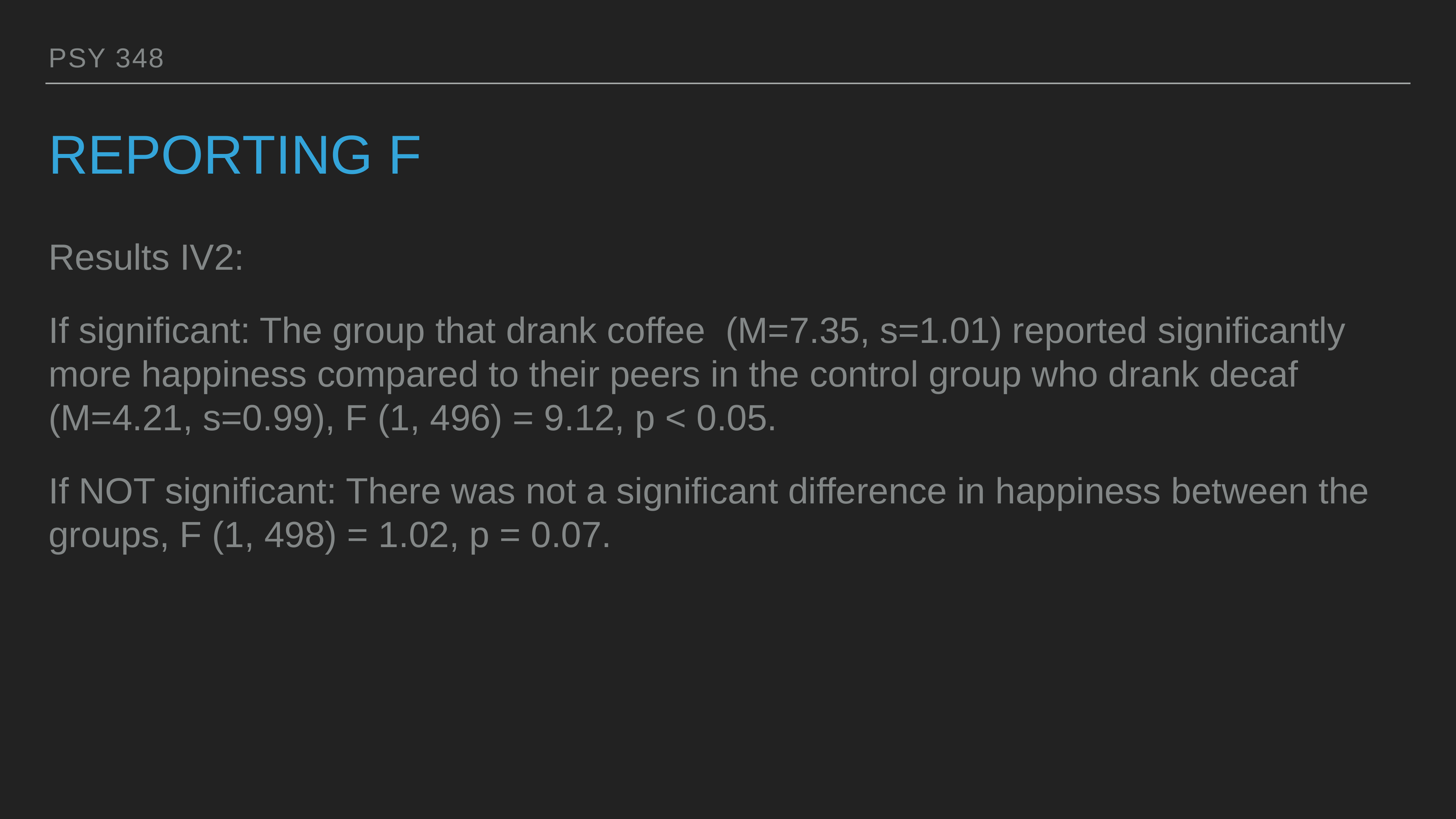

PSY 348
# Reporting F
Results IV2:
If significant: The group that drank coffee  (M=7.35, s=1.01) reported significantly more happiness compared to their peers in the control group who drank decaf (M=4.21, s=0.99), F (1, 496) = 9.12, p < 0.05.
If NOT significant: There was not a significant difference in happiness between the groups, F (1, 498) = 1.02, p = 0.07.